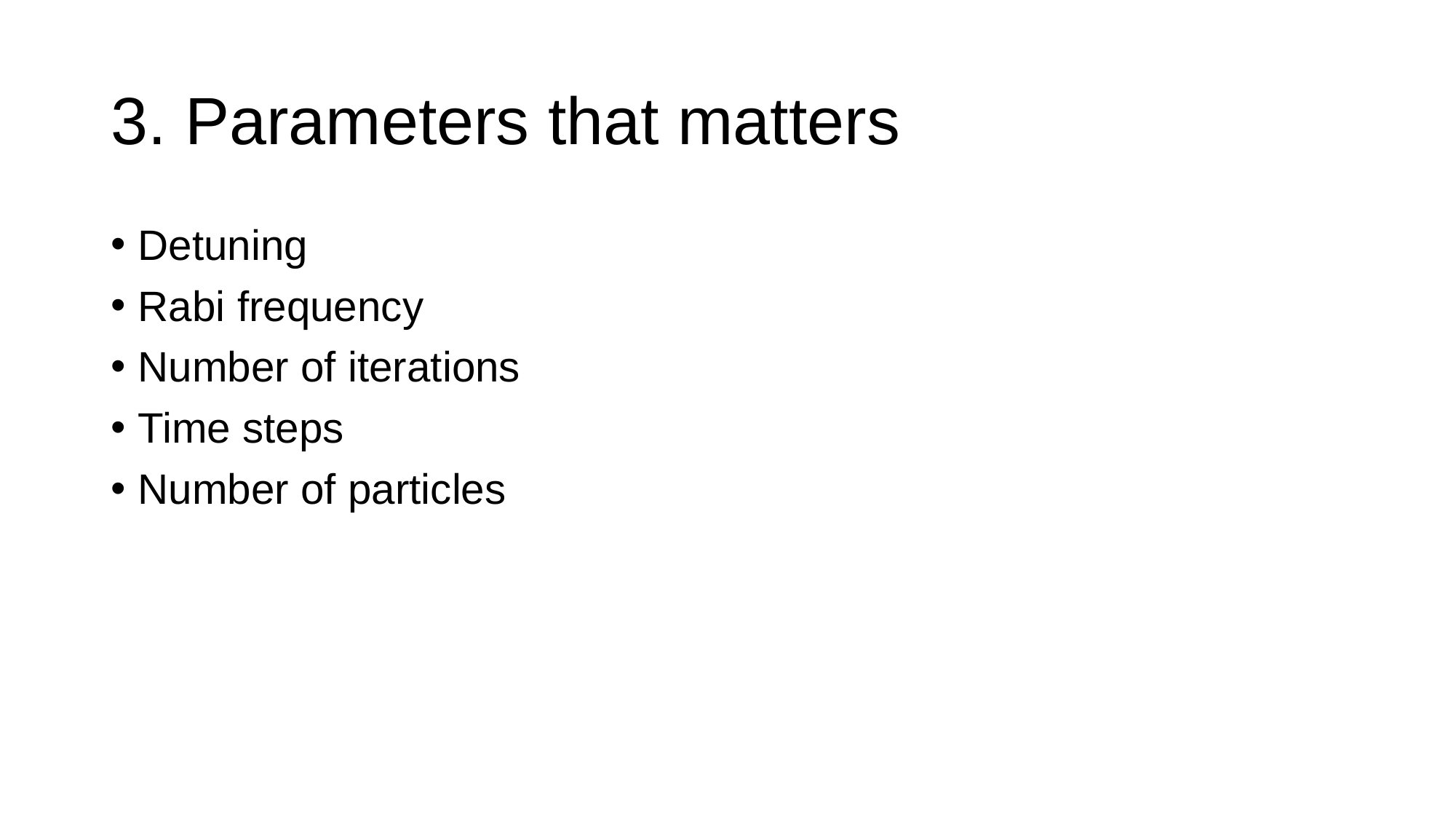

# 3. Parameters that matters
Detuning
Rabi frequency
Number of iterations
Time steps
Number of particles